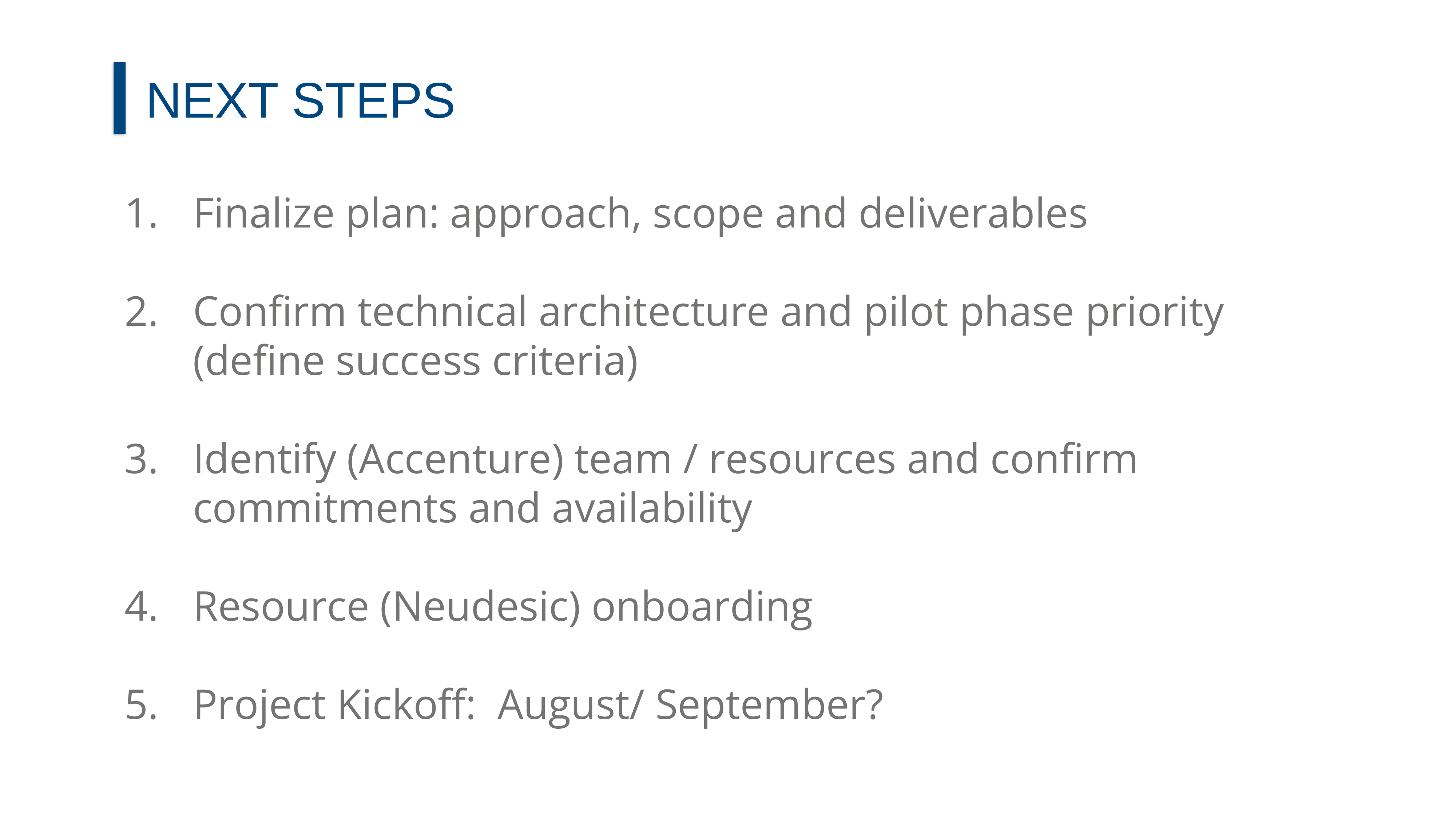

NEXT STEPS
Finalize plan: approach, scope and deliverables

Confirm technical architecture and pilot phase priority (define success criteria)

Identify (Accenture) team / resources and confirm commitments and availability

Resource (Neudesic) onboarding

Project Kickoff:  August/ September?